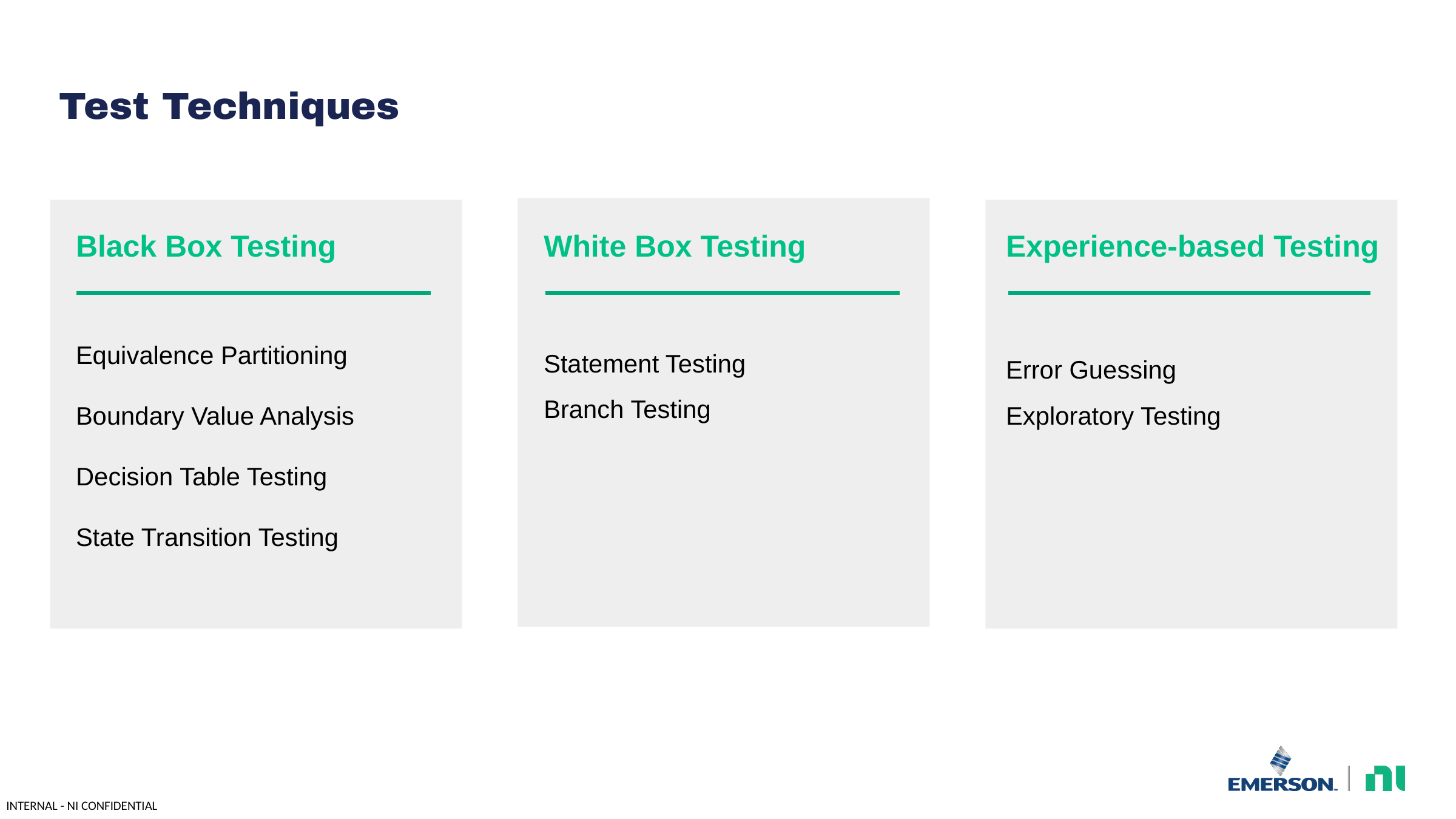

# Test Techniques

Black Box Testing

Equivalence Partitioning
Boundary Value Analysis
Decision Table Testing
State Transition Testing

White Box Testing

Statement Testing
Branch Testing
Experience-based Testing

Error Guessing
Exploratory Testing